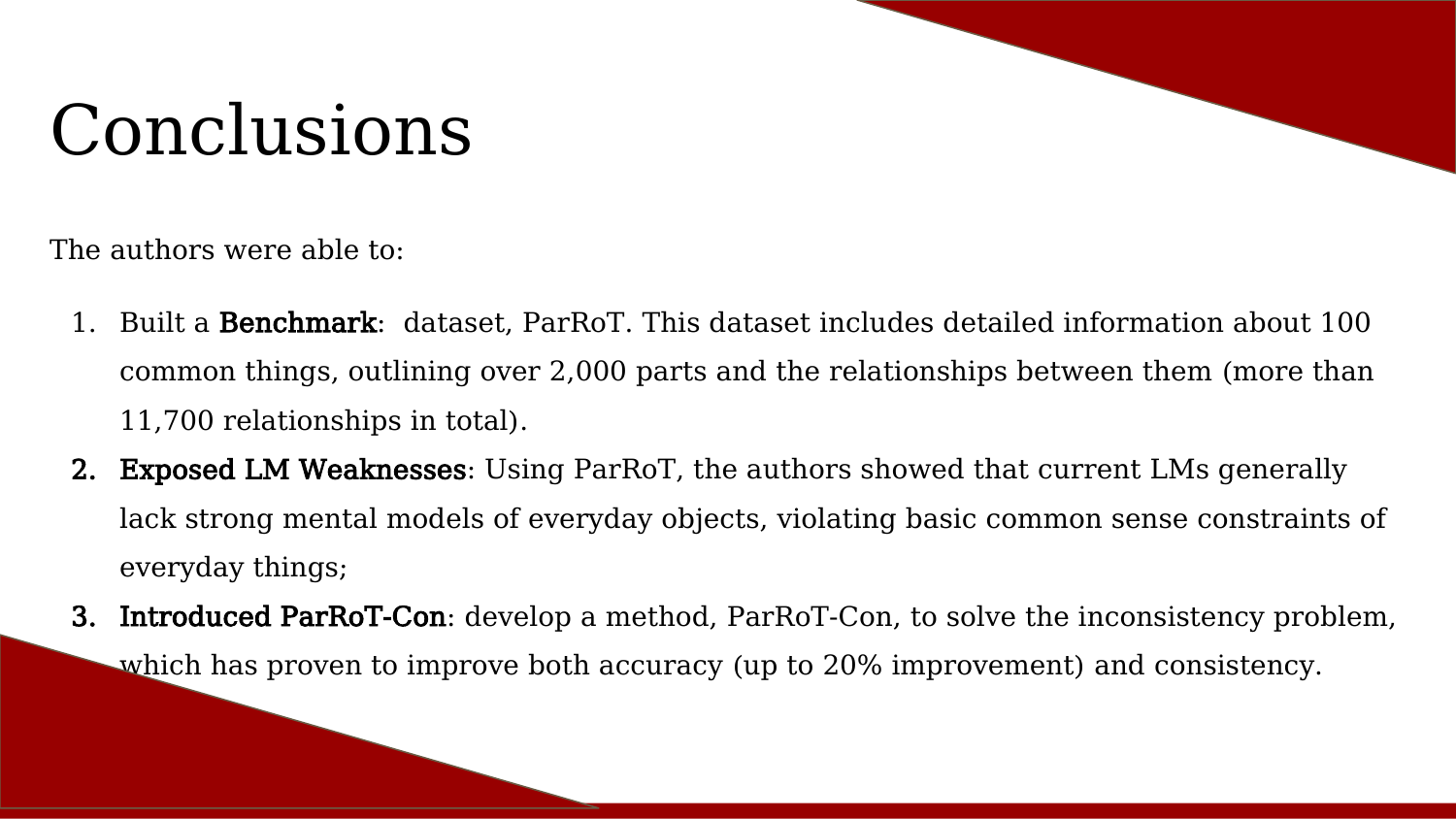

# Conclusions
The authors were able to:
Built a Benchmark:  dataset, ParRoT. This dataset includes detailed information about 100 common things, outlining over 2,000 parts and the relationships between them (more than 11,700 relationships in total).
Exposed LM Weaknesses: Using ParRoT, the authors showed that current LMs generally lack strong mental models of everyday objects, violating basic common sense constraints of everyday things;
Introduced ParRoT-Con: develop a method, ParRoT-Con, to solve the inconsistency problem, which has proven to improve both accuracy (up to 20% improvement) and consistency.